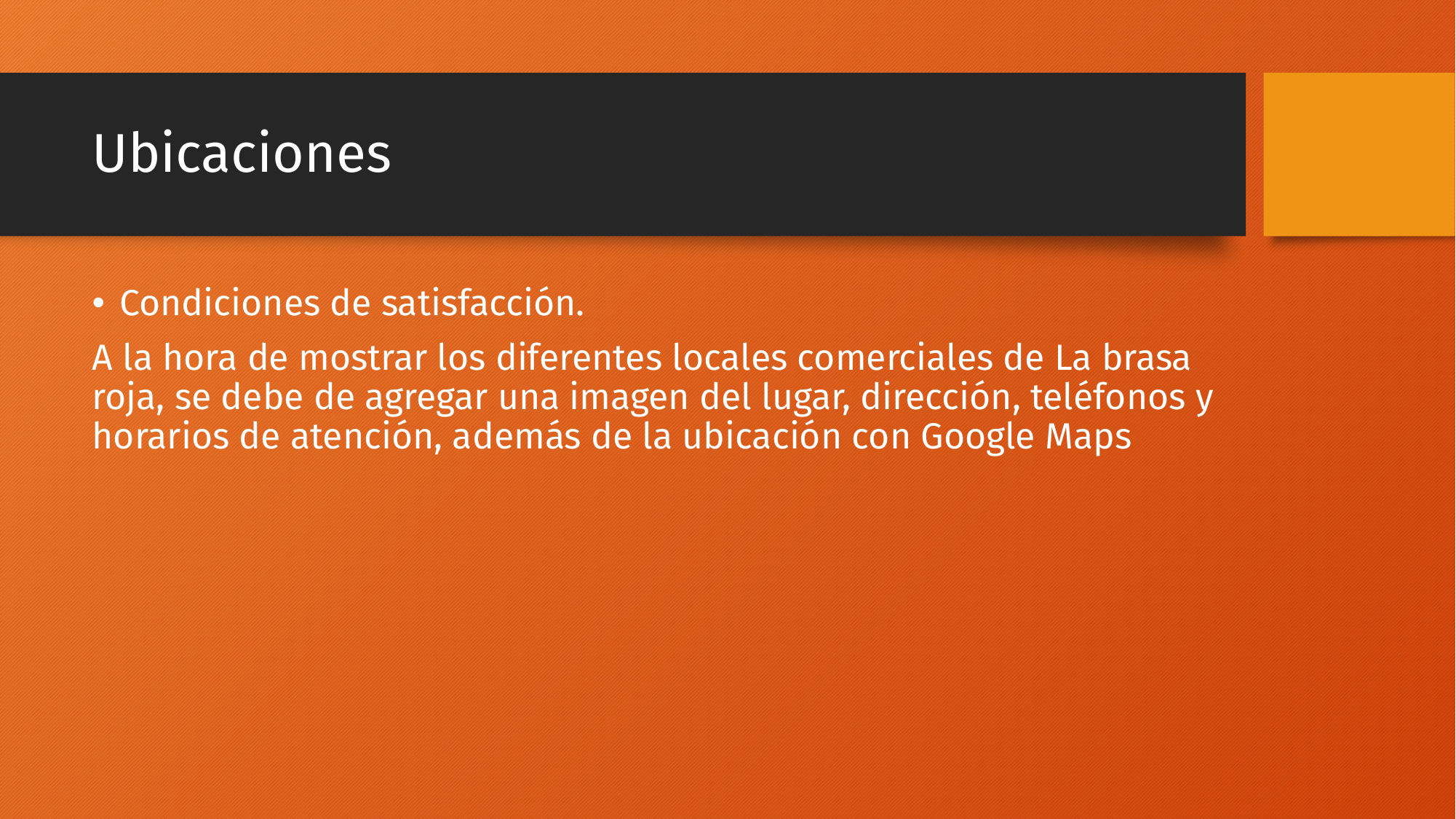

# Ubicaciones
Condiciones de satisfacción.
A la hora de mostrar los diferentes locales comerciales de La brasa roja, se debe de agregar una imagen del lugar, dirección, teléfonos y horarios de atención, además de la ubicación con Google Maps